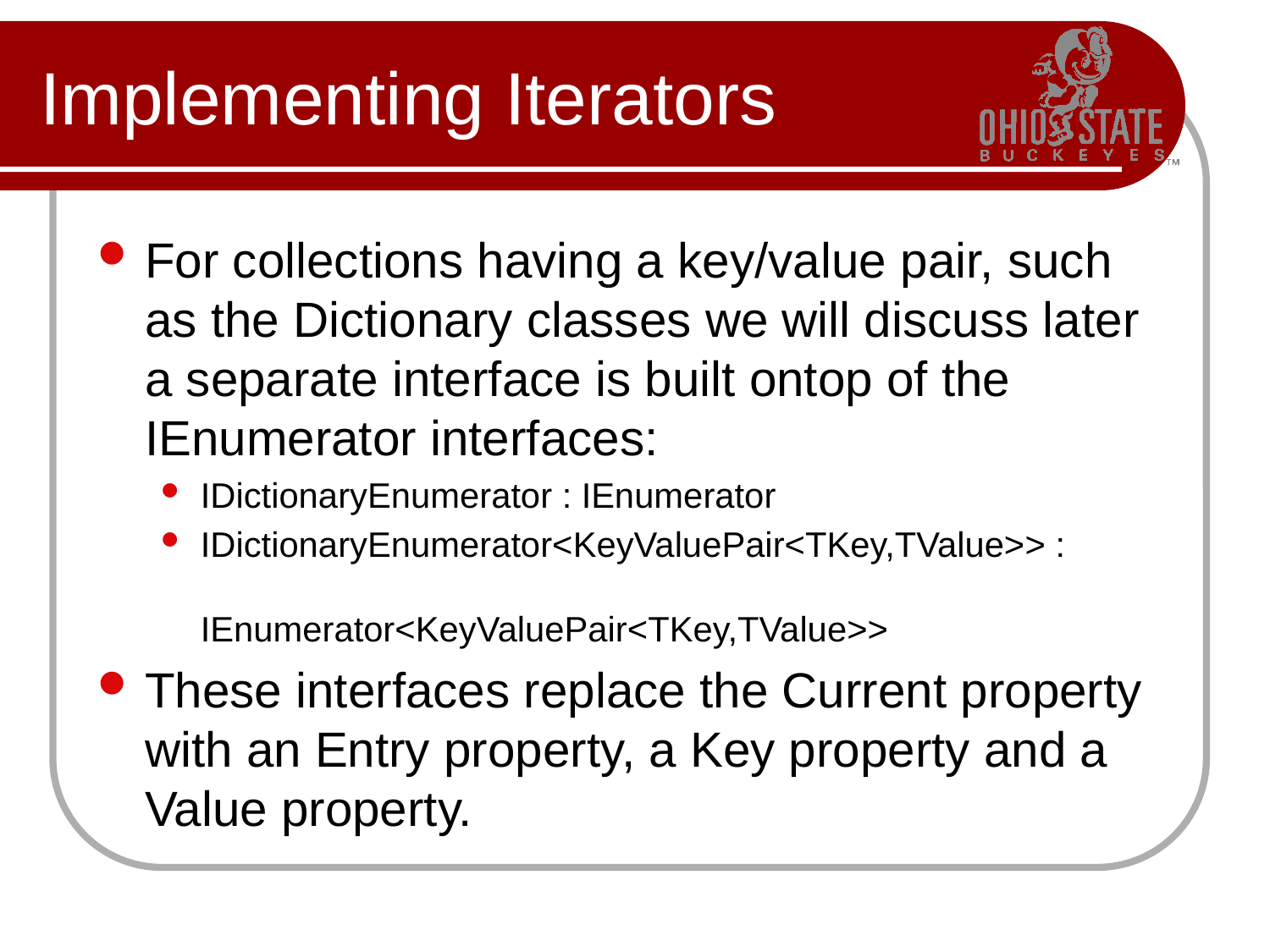

# Implementing Iterators
For collections having a key/value pair, such as the Dictionary classes we will discuss later a separate interface is built ontop of the IEnumerator interfaces:
IDictionaryEnumerator : IEnumerator
IDictionaryEnumerator<KeyValuePair<TKey,TValue>> :
		    IEnumerator<KeyValuePair<TKey,TValue>>
These interfaces replace the Current property with an Entry property, a Key property and a Value property.